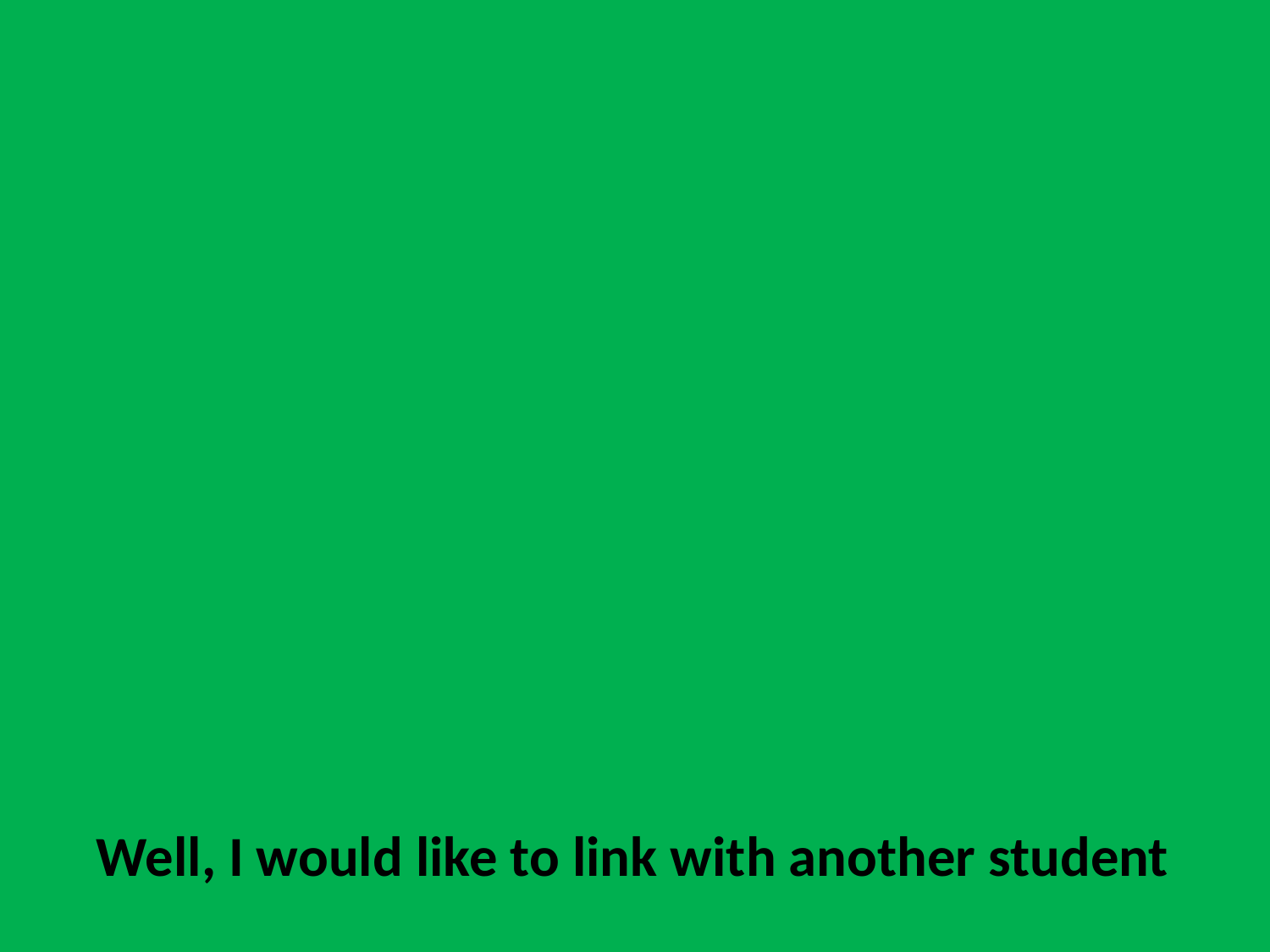

Well, I would like to link with another student